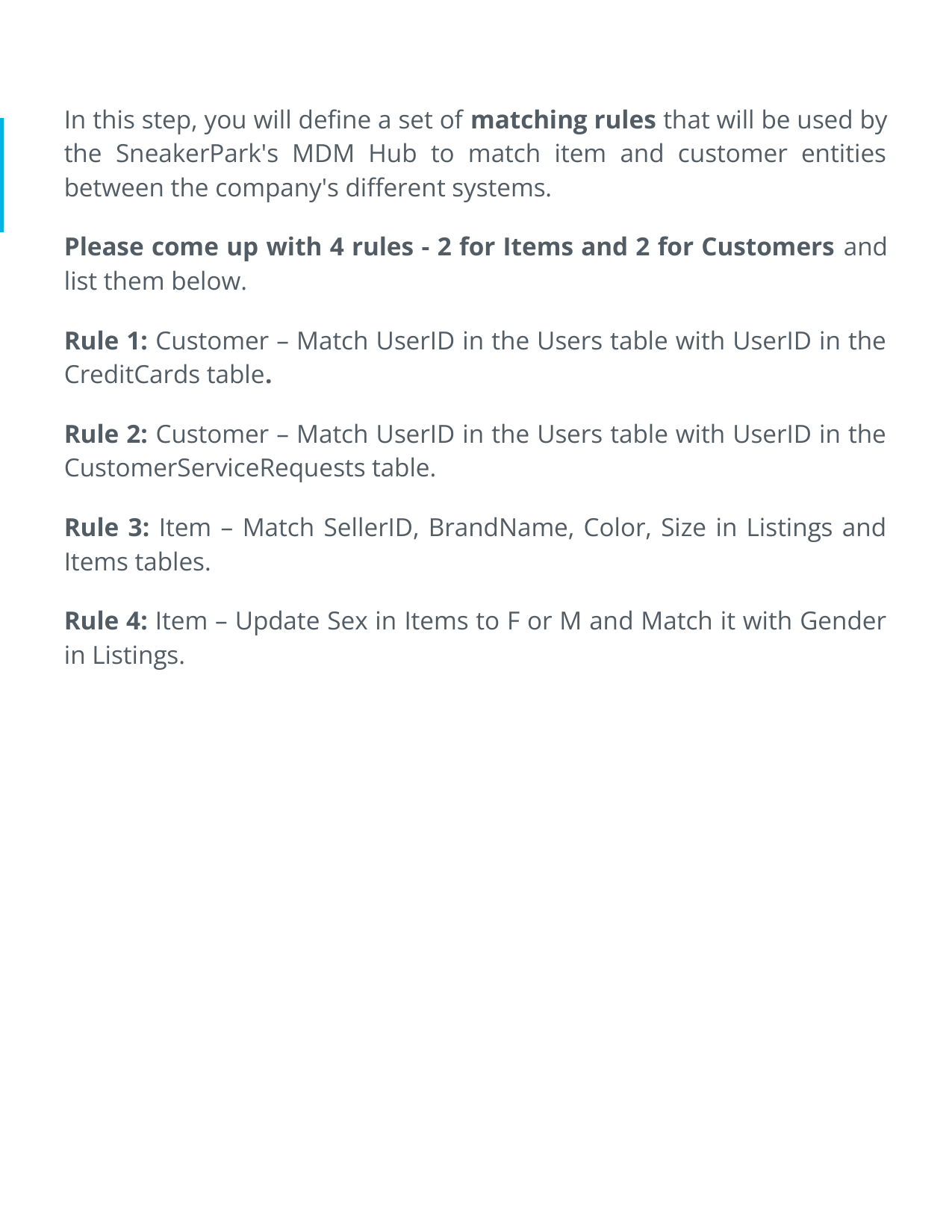

In this step, you will define a set of matching rules that will be used by the SneakerPark's MDM Hub to match item and customer entities between the company's different systems.
Please come up with 4 rules - 2 for Items and 2 for Customers and list them below.
Rule 1: Customer – Match UserID in the Users table with UserID in the CreditCards table.
Rule 2: Customer – Match UserID in the Users table with UserID in the CustomerServiceRequests table.
Rule 3: Item – Match SellerID, BrandName, Color, Size in Listings and Items tables.
Rule 4: Item – Update Sex in Items to F or M and Match it with Gender in Listings.